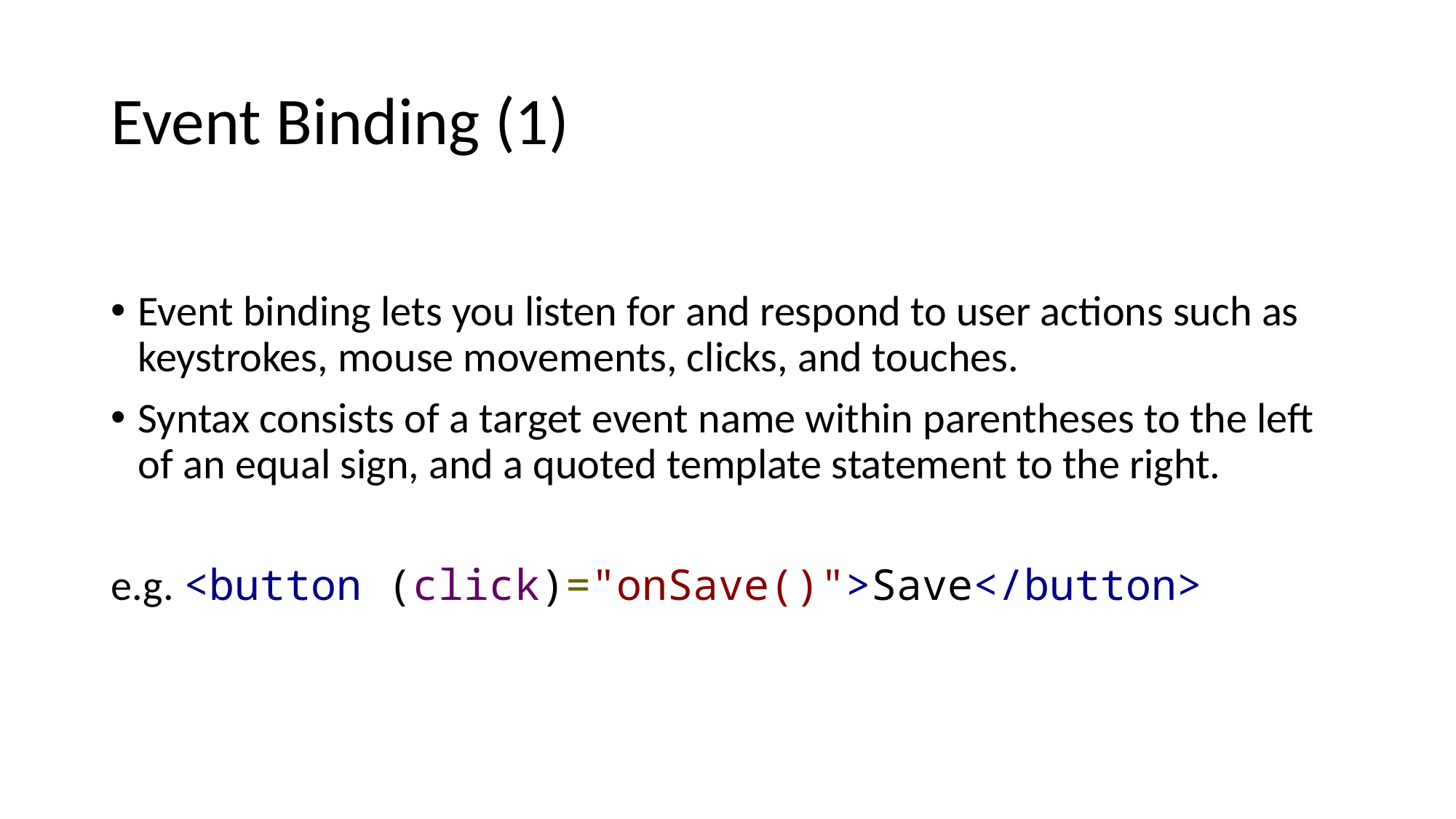

# Event Binding (1)

Event binding lets you listen for and respond to user actions such as keystrokes, mouse movements, clicks, and touches.
Syntax consists of a target event name within parentheses to the left of an equal sign, and a quoted template statement to the right.

e.g. <button (click)="onSave()">Save</button>